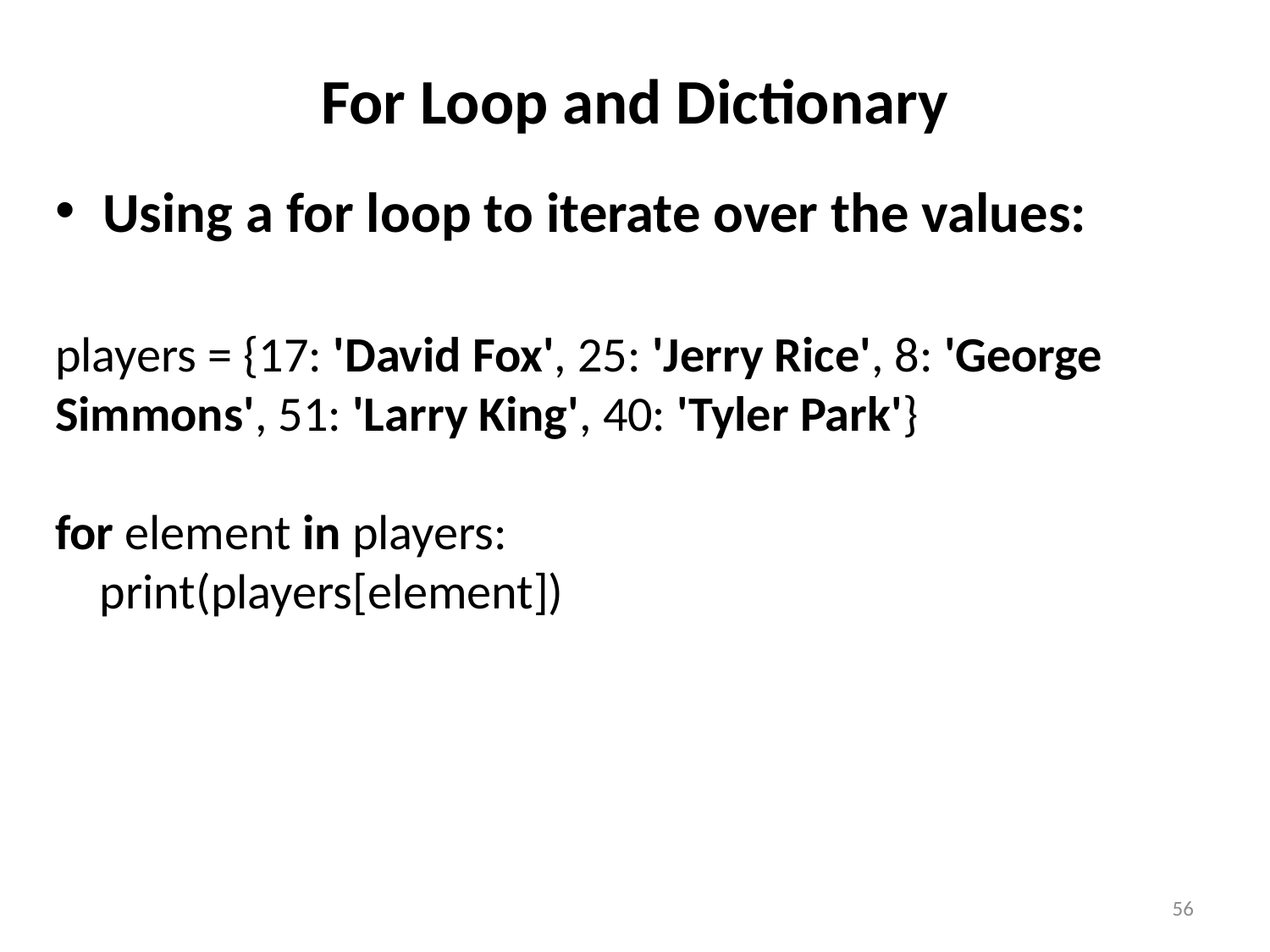

# For Loop and Dictionary
Using a for loop to iterate over the values:

players = {17: 'David Fox', 25: 'Jerry Rice', 8: 'George Simmons', 51: 'Larry King', 40: 'Tyler Park'}
for element in players:
    print(players[element])
56